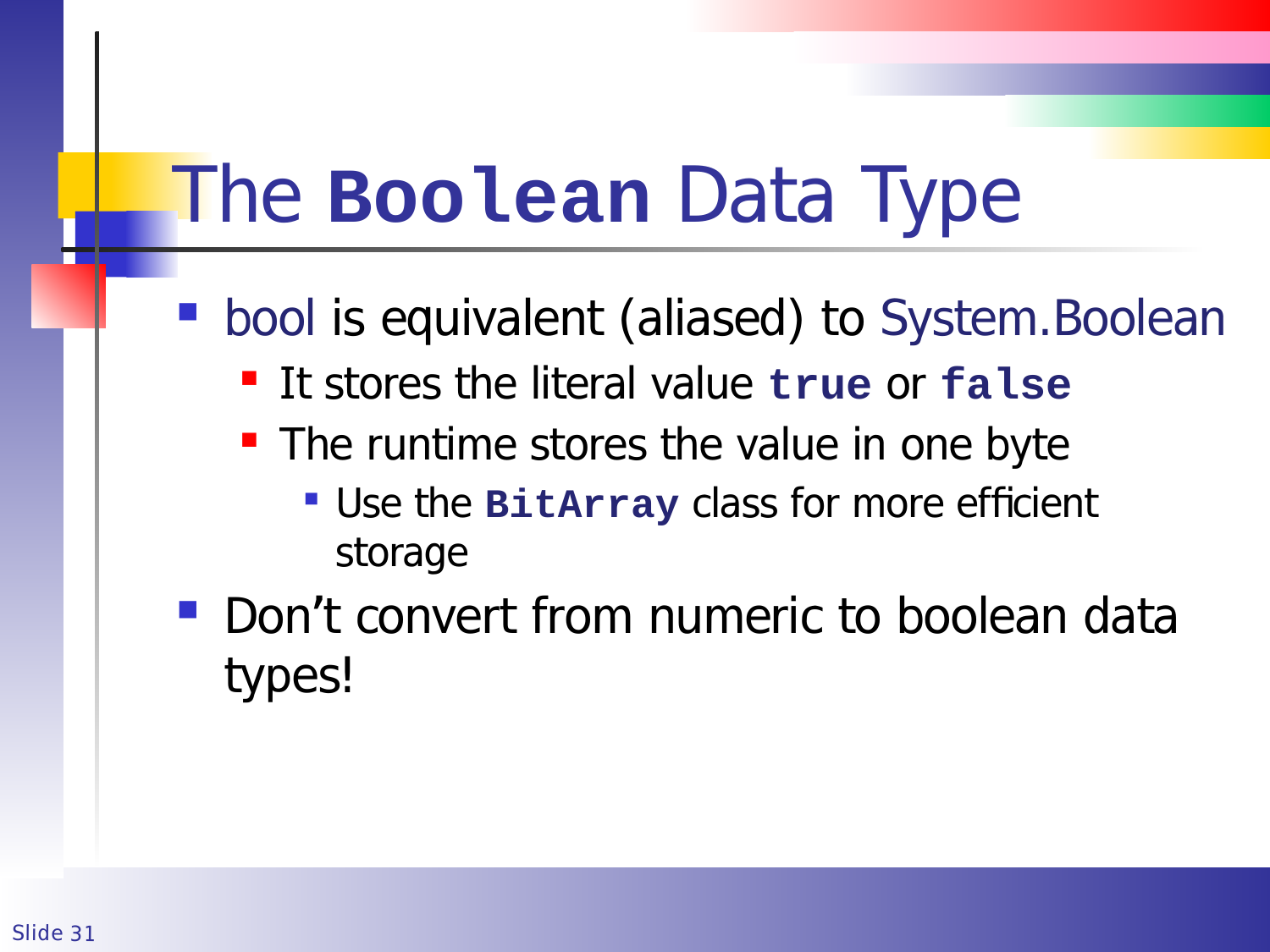

# The Boolean Data Type
bool is equivalent (aliased) to System.Boolean
It stores the literal value true or false
The runtime stores the value in one byte
Use the BitArray class for more efficient storage
Don’t convert from numeric to boolean data types!